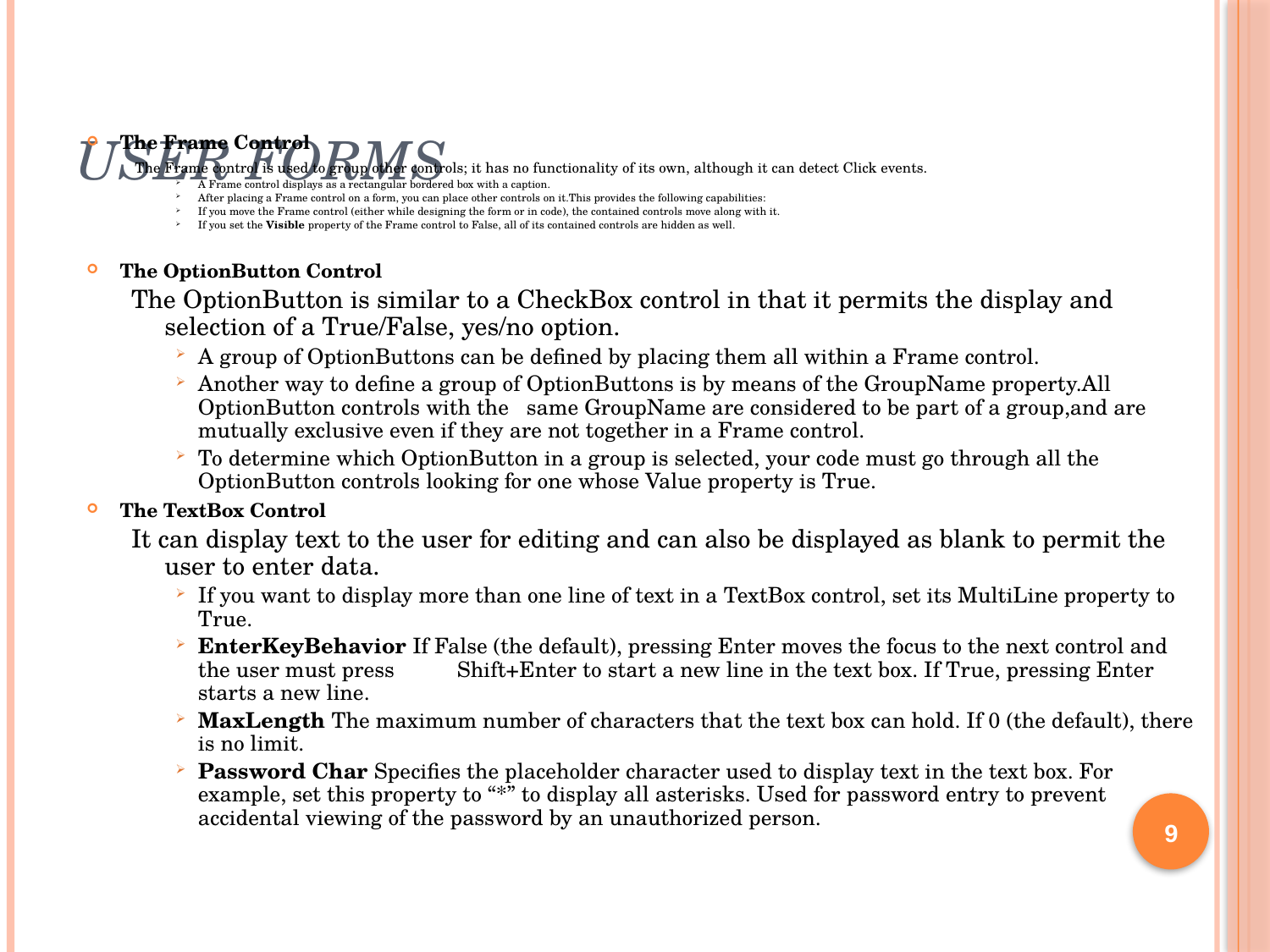

# User Forms
The Frame Control
            The Frame control is used to group other controls; it has no functionality of its own, although it can detect Click events.
A Frame control displays as a rectangular bordered box with a caption.
After placing a Frame control on a form, you can place other controls on it.This provides the following capabilities:
If you move the Frame control (either while designing the form or in code), the contained controls move along with it.
If you set the Visible property of the Frame control to False, all of its contained controls are hidden as well.

The OptionButton Control
The OptionButton is similar to a CheckBox control in that it permits the display and selection of a True/False, yes/no option.
A group of OptionButtons can be defined by placing them all within a Frame control.
Another way to define a group of OptionButtons is by means of the GroupName property.All OptionButton controls with the   same GroupName are considered to be part of a group,and are mutually exclusive even if they are not together in a Frame control.
To determine which OptionButton in a group is selected, your code must go through all the OptionButton controls looking for one whose Value property is True.
The TextBox Control
It can display text to the user for editing and can also be displayed as blank to permit the user to enter data.
If you want to display more than one line of text in a TextBox control, set its MultiLine property to True.
EnterKeyBehavior If False (the default), pressing Enter moves the focus to the next control and the user must press 		Shift+Enter to start a new line in the text box. If True, pressing Enter starts a new line.
MaxLength The maximum number of characters that the text box can hold. If 0 (the default), there is no limit.
Password Char Specifies the placeholder character used to display text in the text box. For example, set this property to “*” to display all asterisks. Used for password entry to prevent accidental viewing of the password by an unauthorized person.

9